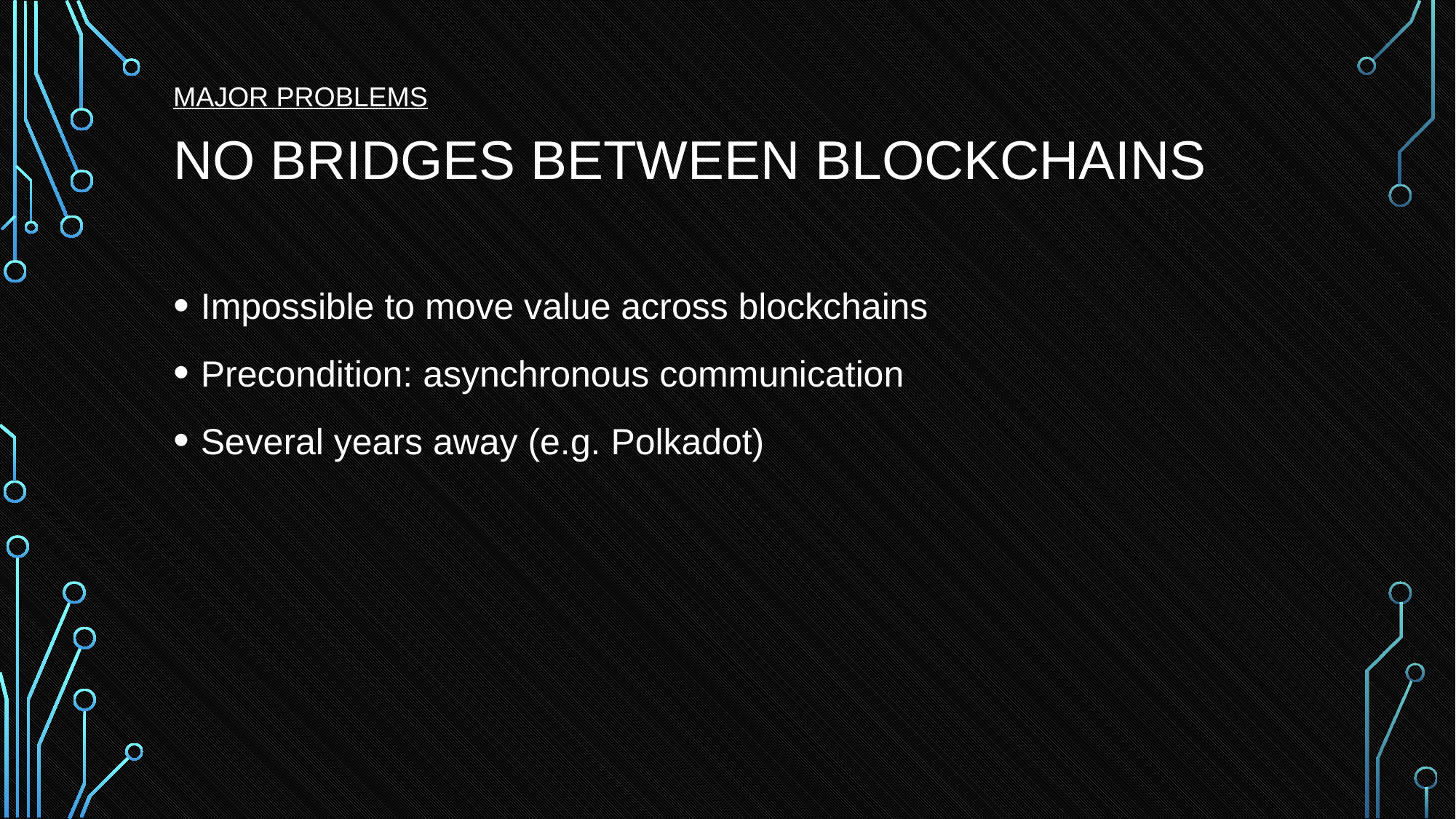

MAJOR PROBLEMS
# No bridges between blockchains
Impossible to move value across blockchains
Precondition: asynchronous communication
Several years away (e.g. Polkadot)